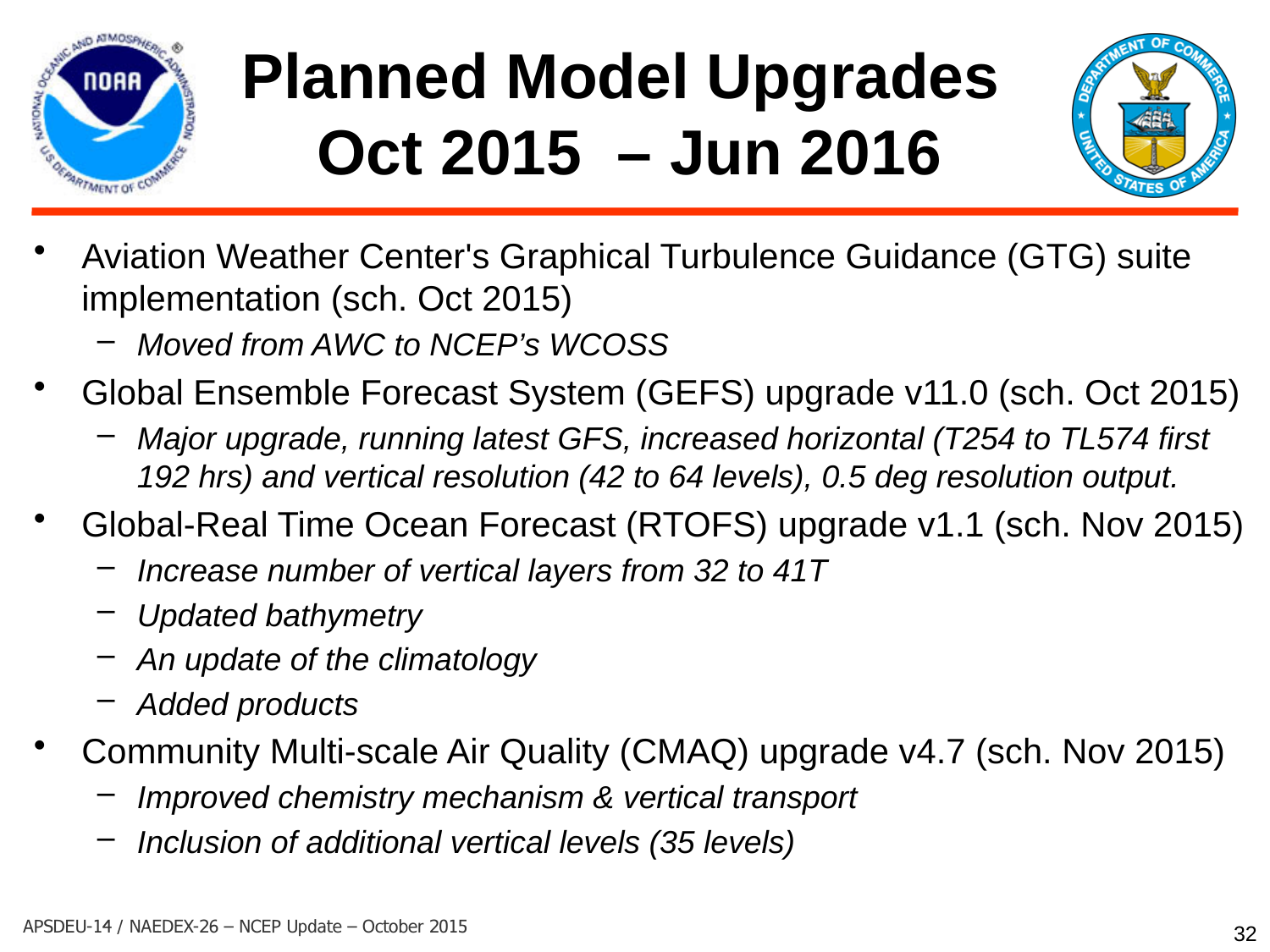

# Planned Model Upgrades Oct 2015  – Jun 2016

Aviation Weather Center's Graphical Turbulence Guidance (GTG) suite implementation (sch. Oct 2015)
Moved from AWC to NCEP’s WCOSS
Global Ensemble Forecast System (GEFS) upgrade v11.0 (sch. Oct 2015)
Major upgrade, running latest GFS, increased horizontal (T254 to TL574 first 192 hrs) and vertical resolution (42 to 64 levels), 0.5 deg resolution output.
Global-Real Time Ocean Forecast (RTOFS) upgrade v1.1 (sch. Nov 2015)
Increase number of vertical layers from 32 to 41T
Updated bathymetry
An update of the climatology
Added products
Community Multi-scale Air Quality (CMAQ) upgrade v4.7 (sch. Nov 2015)
Improved chemistry mechanism & vertical transport
Inclusion of additional vertical levels (35 levels)

32
APSDEU-14 / NAEDEX-26 – NCEP Update – October 2015